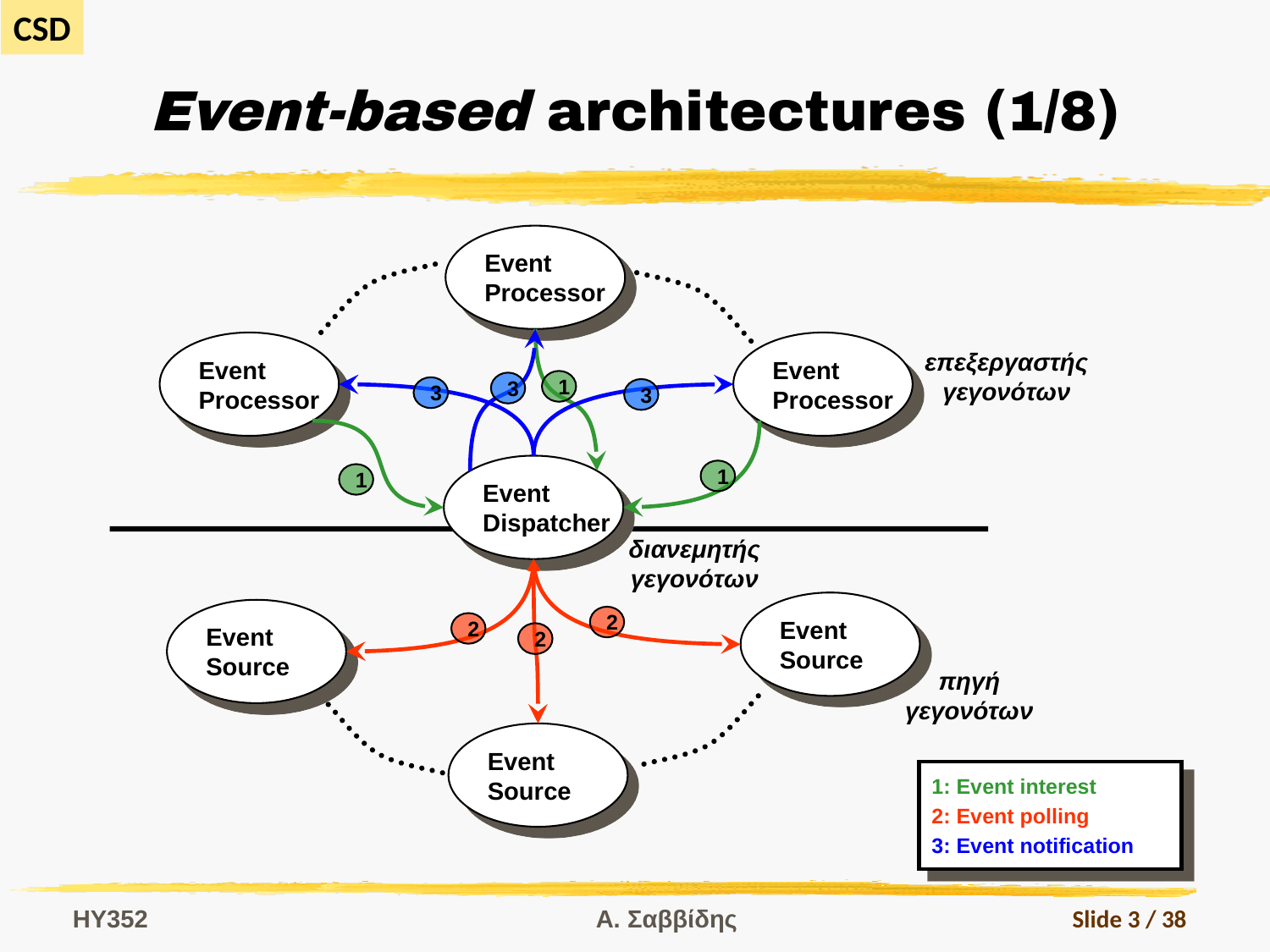

# Event-based architectures (1/8)
Event
Processor

Event
Processor
Event
Processor
επεξεργαστής
γεγονότων
1
3
3
3
Event
Dispatcher
1
1
διανεμητής
γεγονότων

Event
Source
Event
Source
2
2
2
πηγή
γεγονότων

Event
Source
1: Event interest
2: Event polling
3: Event notification
HY352
Α. Σαββίδης
Slide 3 / 38